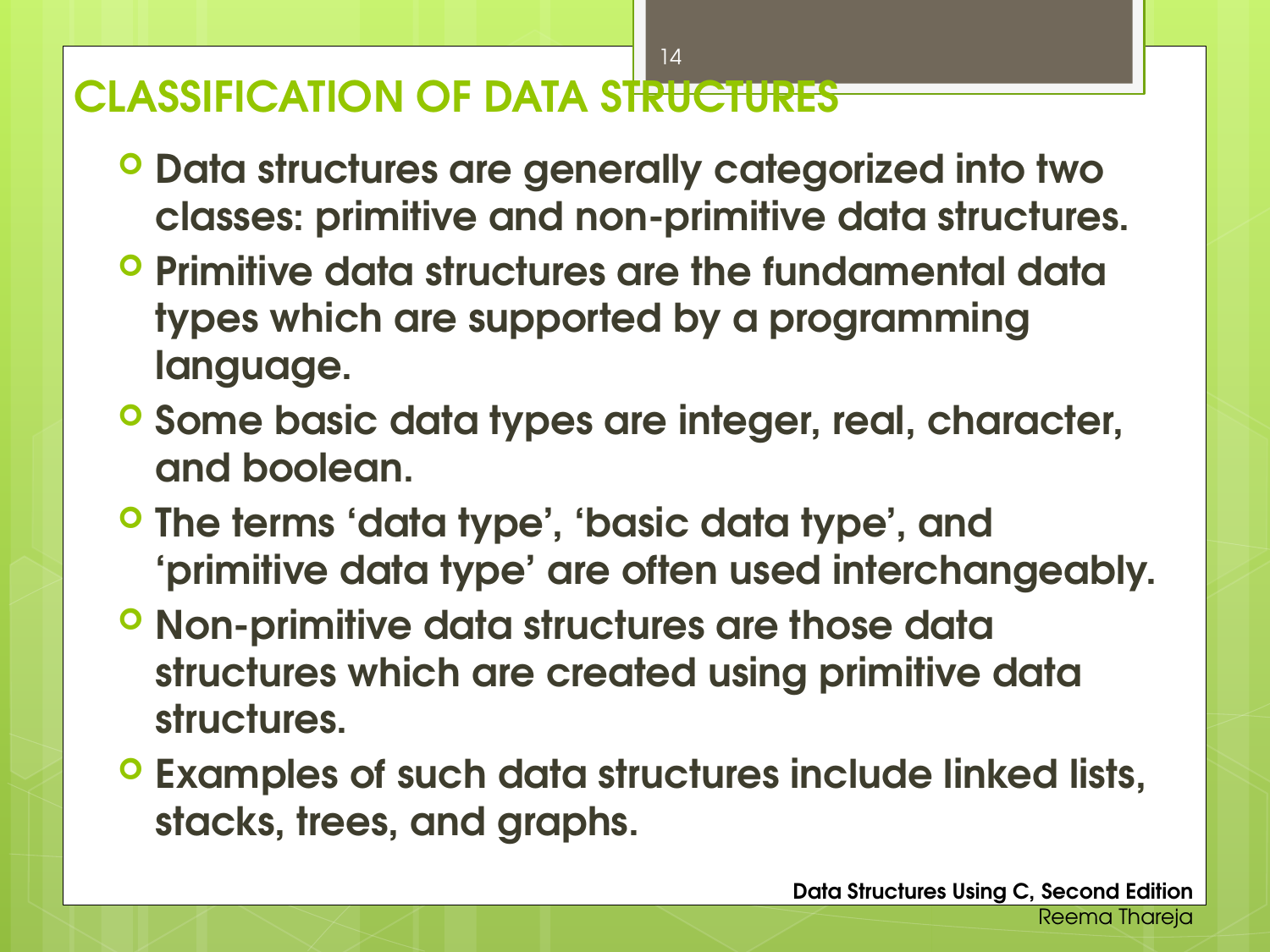

14
# CLASSIFICATION OF DATA STRUCTURES
Data structures are generally categorized into two classes: primitive and non-primitive data structures.
Primitive data structures are the fundamental data types which are supported by a programming language.
Some basic data types are integer, real, character, and boolean.
The terms ‘data type’, ‘basic data type’, and ‘primitive data type’ are often used interchangeably.
Non-primitive data structures are those data structures which are created using primitive data structures.
Examples of such data structures include linked lists, stacks, trees, and graphs.
Data Structures Using C, Second Edition
Reema Thareja